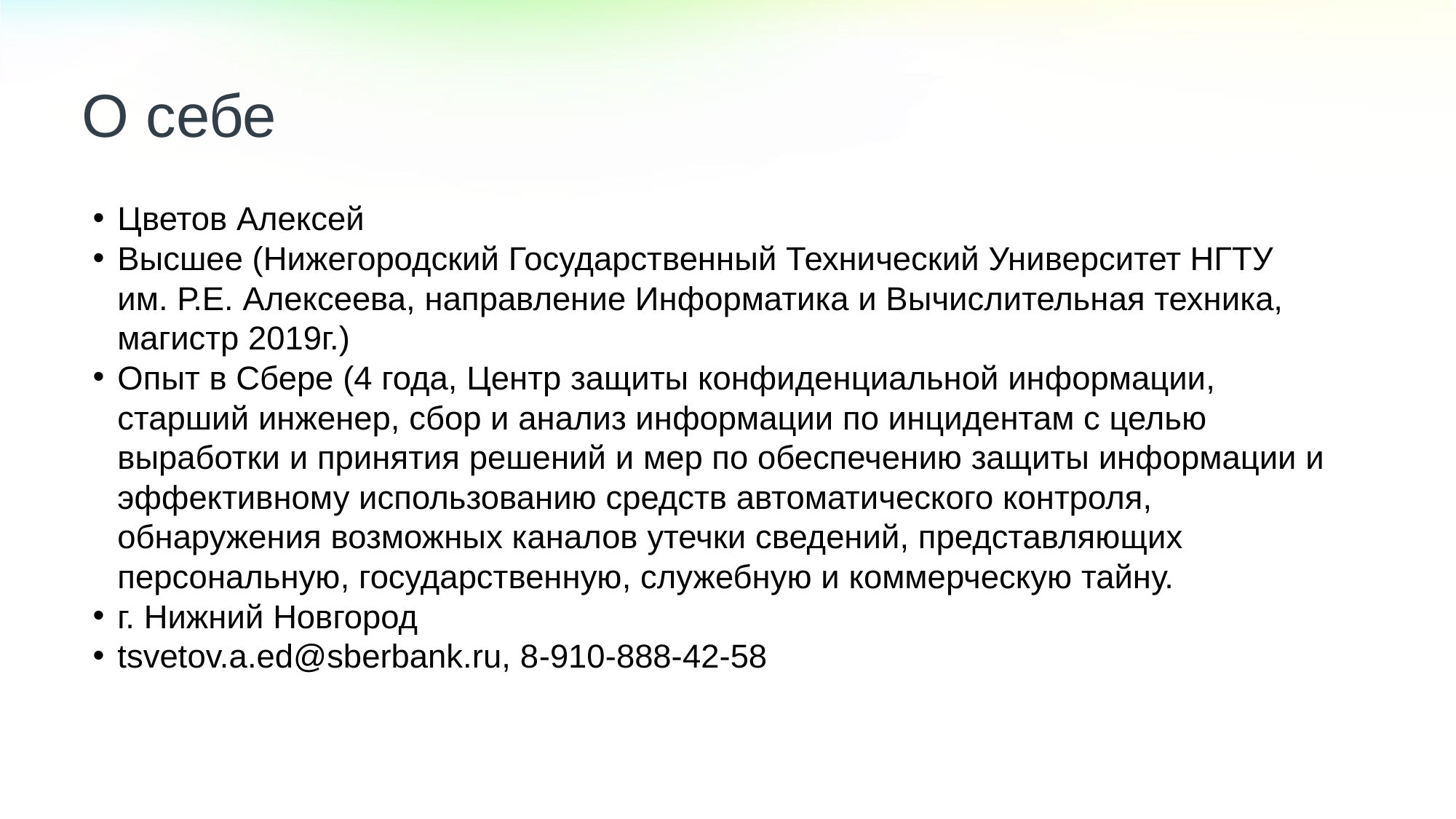

О себе
Цветов Алексей
Высшее (Нижегородский Государственный Технический Университет НГТУ им. Р.Е. Алексеева, направление Информатика и Вычислительная техника, магистр 2019г.)
Опыт в Сбере (4 года, Центр защиты конфиденциальной информации, старший инженер, сбор и анализ информации по инцидентам с целью выработки и принятия решений и мер по обеспечению защиты информации и эффективному использованию средств автоматического контроля, обнаружения возможных каналов утечки сведений, представляющих персональную, государственную, служебную и коммерческую тайну.
г. Нижний Новгород
tsvetov.a.ed@sberbank.ru, 8-910-888-42-58